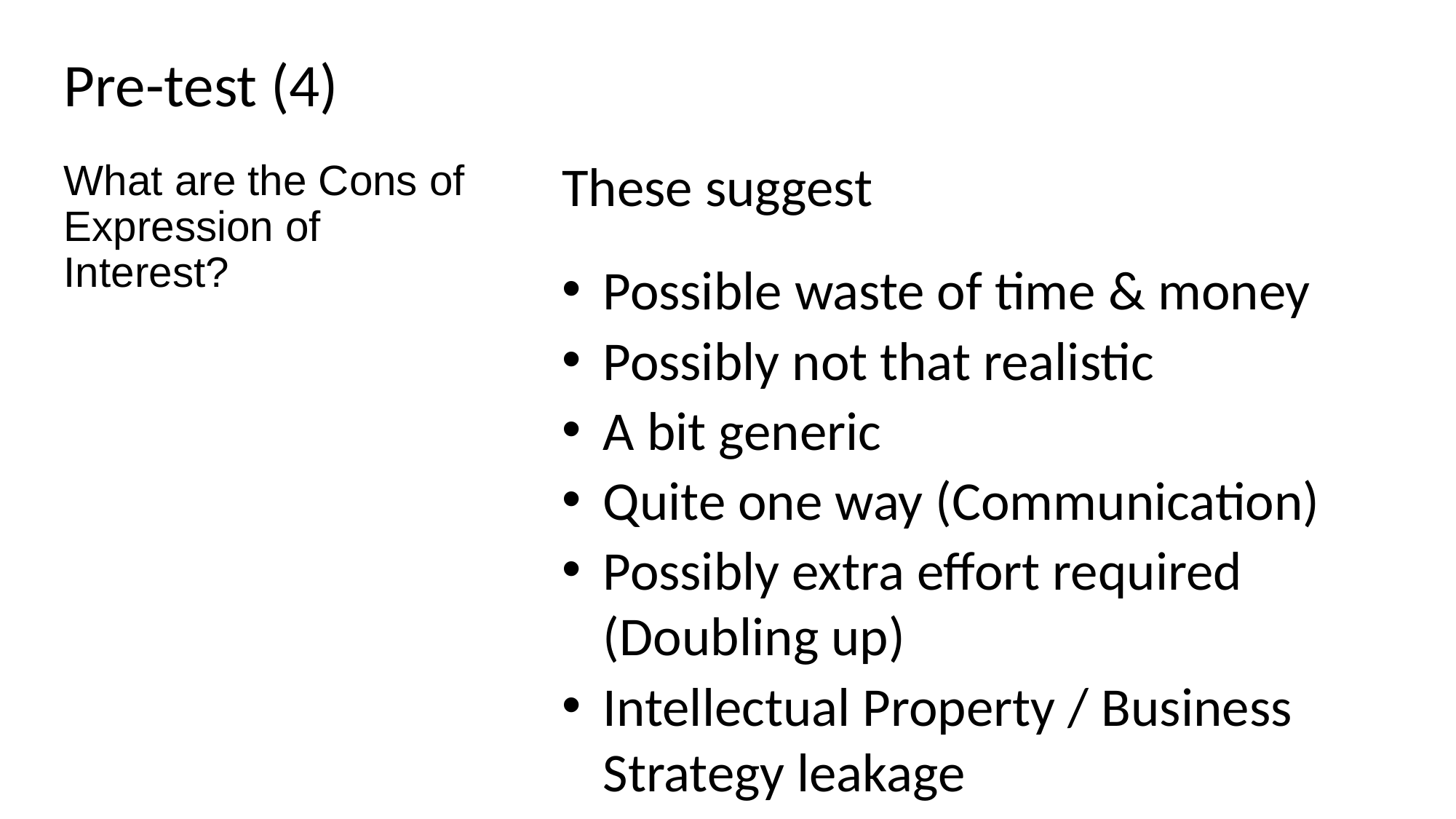

# Pre-test (4)
These suggest

Possible waste of time & money
Possibly not that realistic
A bit generic
Quite one way (Communication)
Possibly extra effort required (Doubling up)
Intellectual Property / Business Strategy leakage
What are the Cons of Expression of Interest?